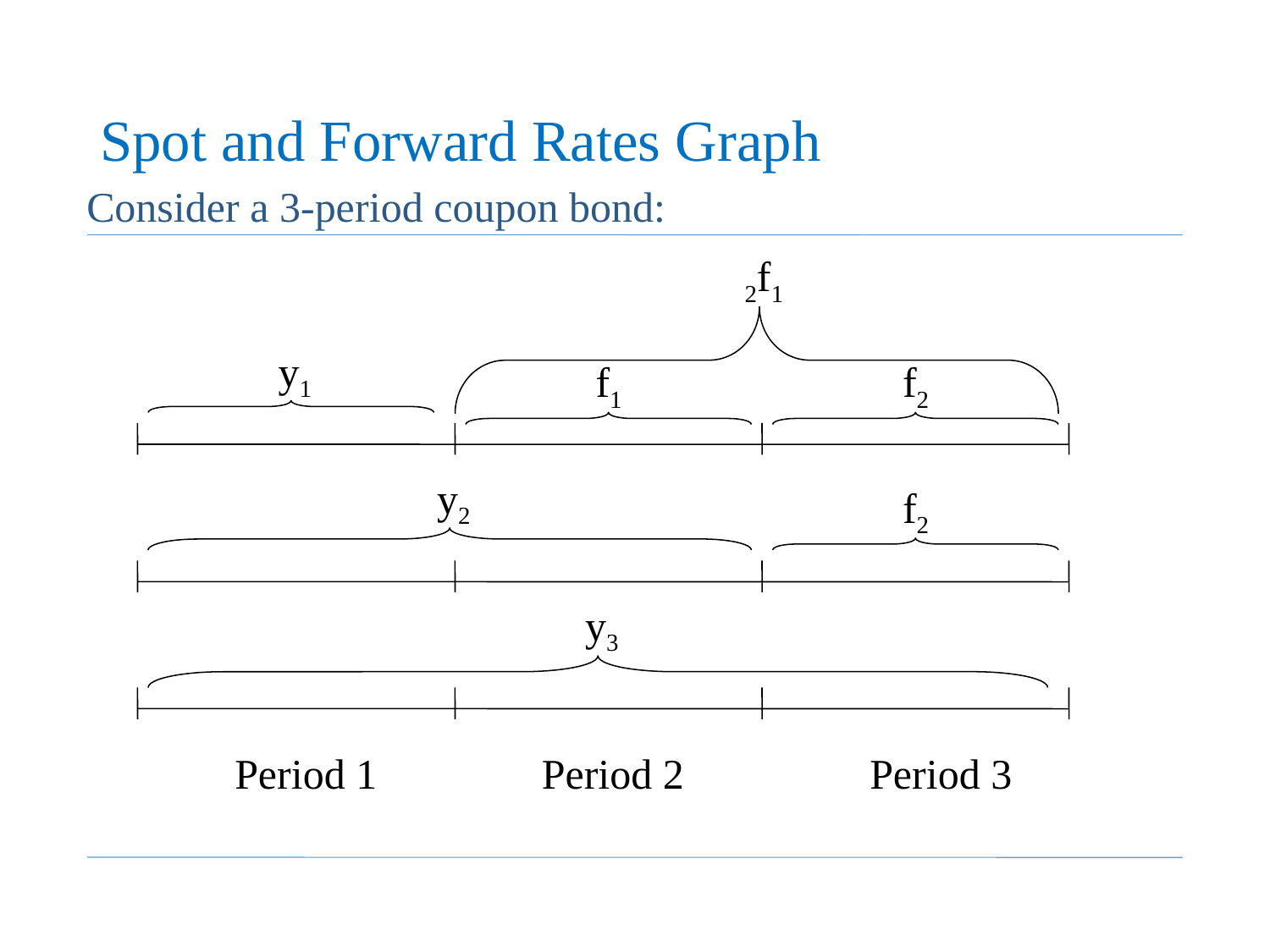

# Spot and Forward Rates Graph

Consider a 3-period coupon bond:
2f1

y1

f1
f2

y2
f2

y3

Period 1
Period 2
Period 3